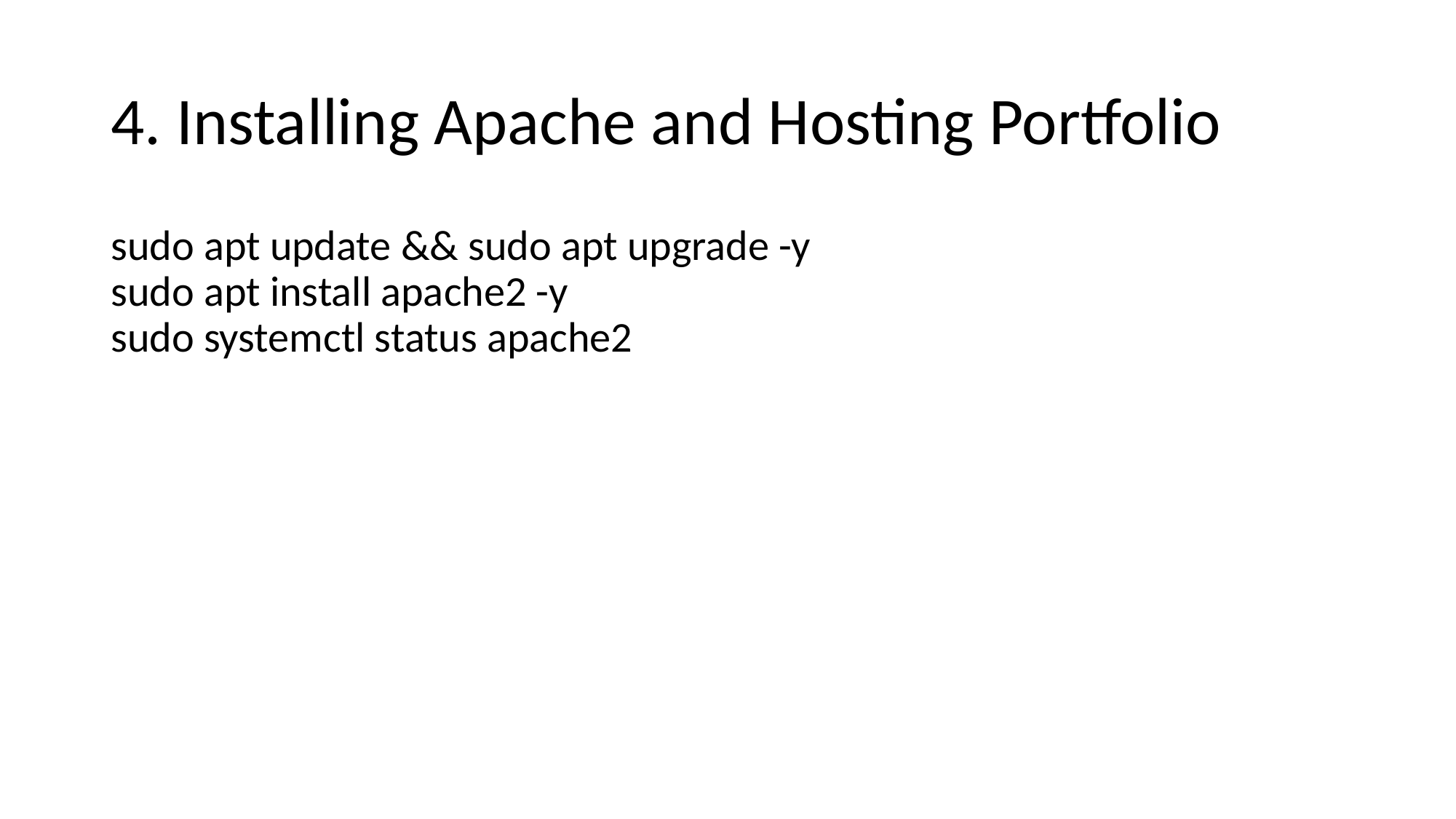

# 4. Installing Apache and Hosting Portfolio
sudo apt update && sudo apt upgrade -y
sudo apt install apache2 -y
sudo systemctl status apache2